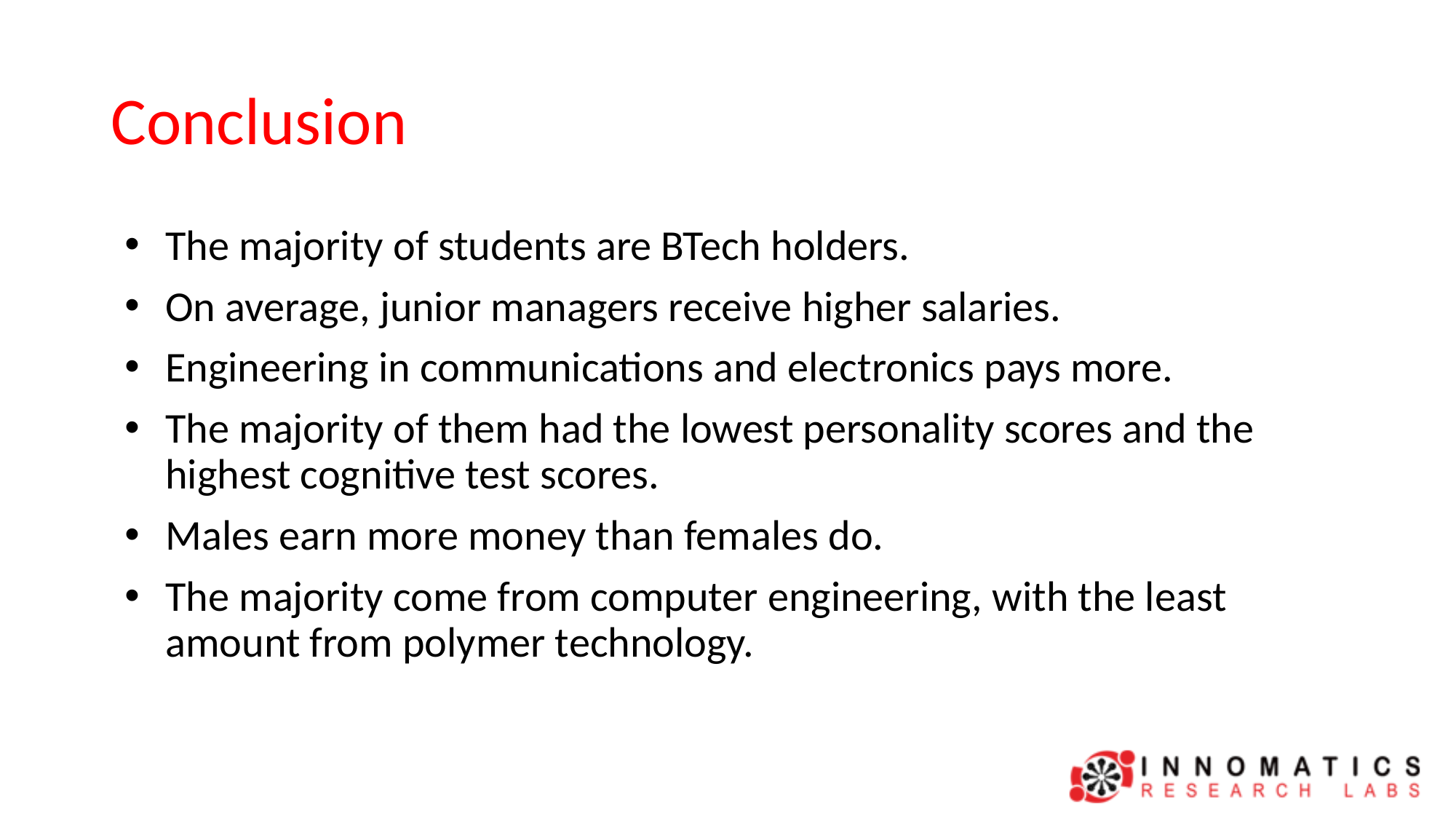

# Conclusion
The majority of students are BTech holders.
On average, junior managers receive higher salaries.
Engineering in communications and electronics pays more.
The majority of them had the lowest personality scores and the highest cognitive test scores.
Males earn more money than females do.
The majority come from computer engineering, with the least amount from polymer technology.